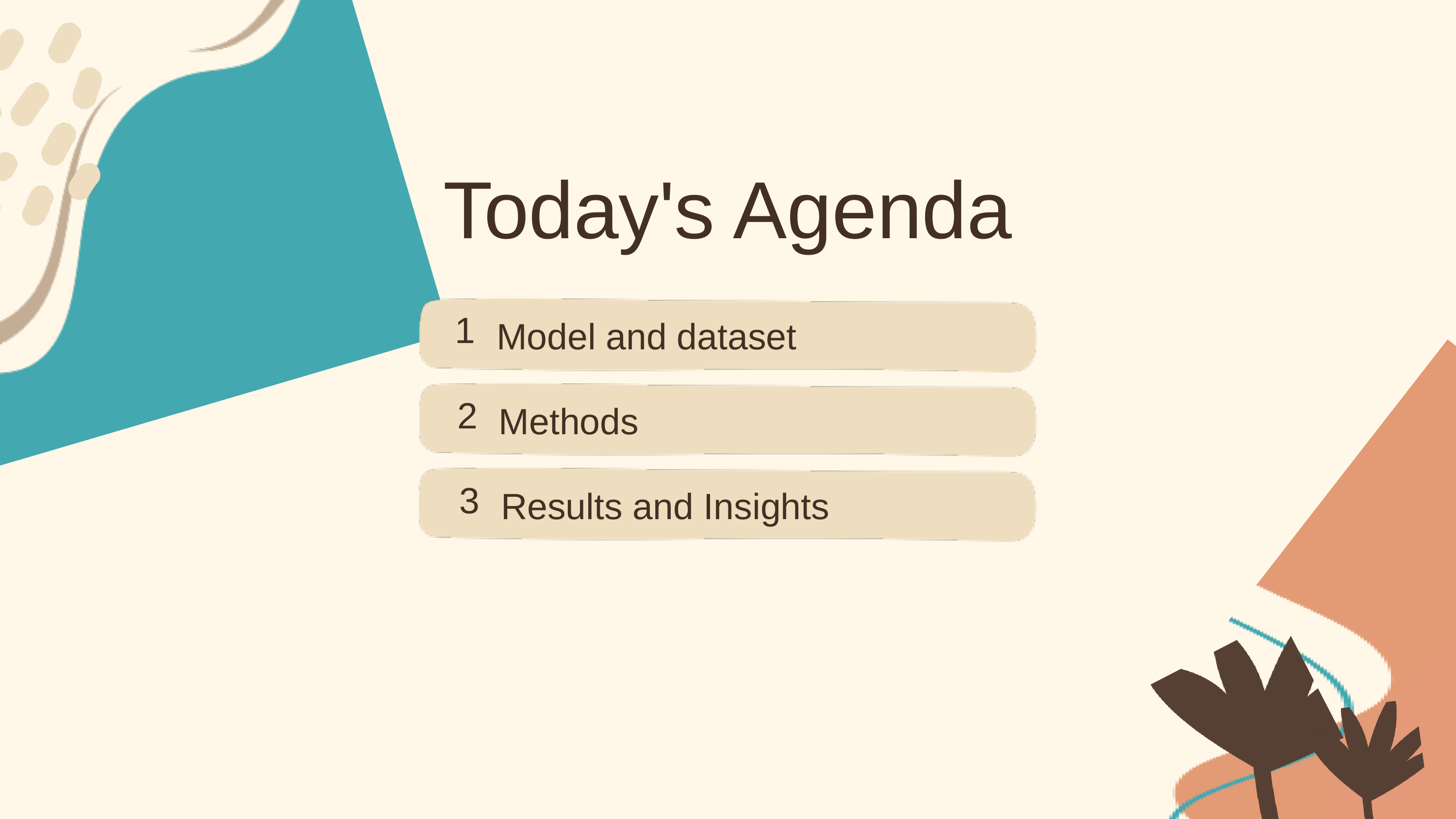

Today's Agenda

1
Model and dataset

2
Methods

3
Results and Insights